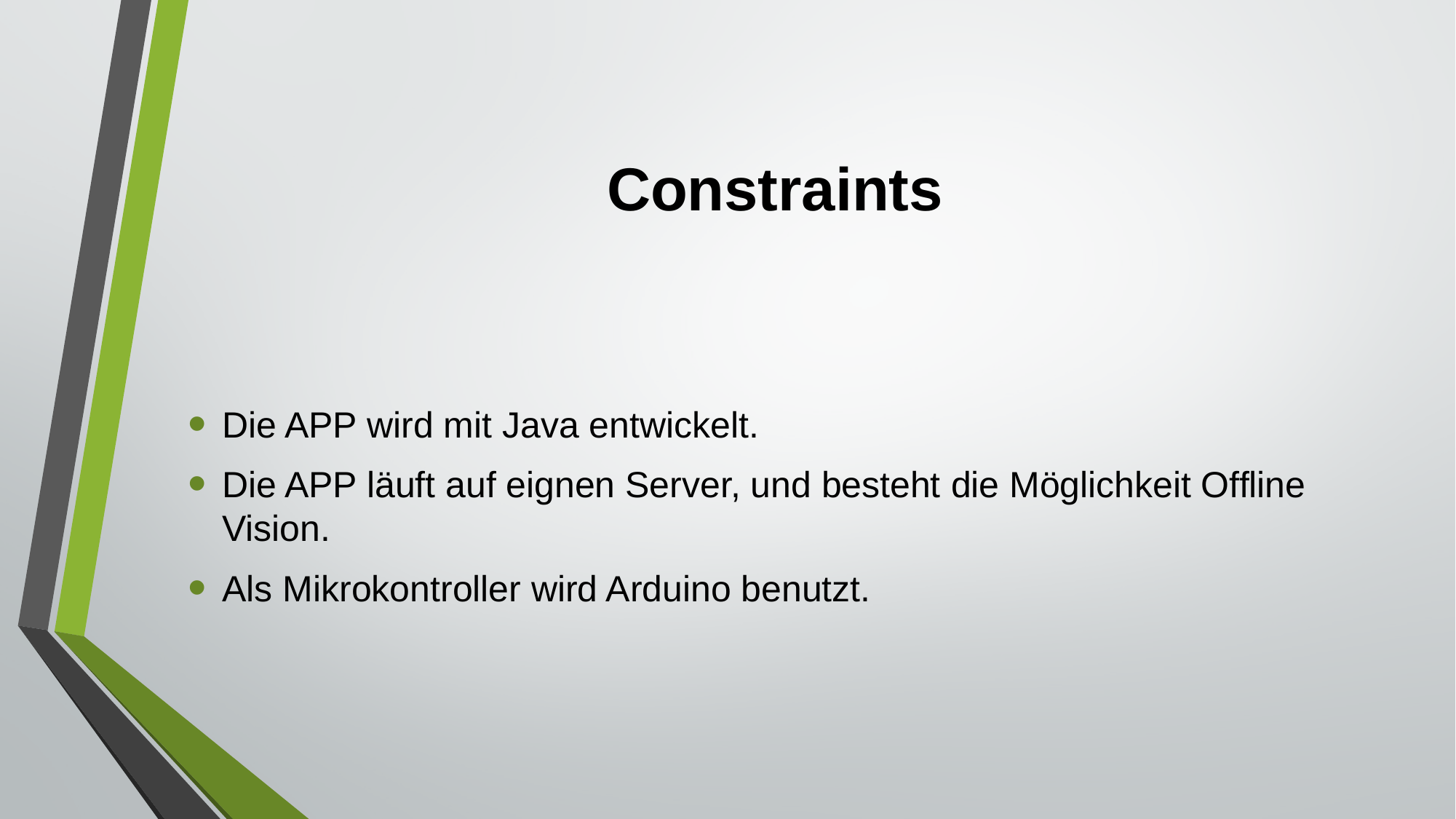

# Constraints
Die APP wird mit Java entwickelt.
Die APP läuft auf eignen Server, und besteht die Möglichkeit Offline Vision.
Als Mikrokontroller wird Arduino benutzt.